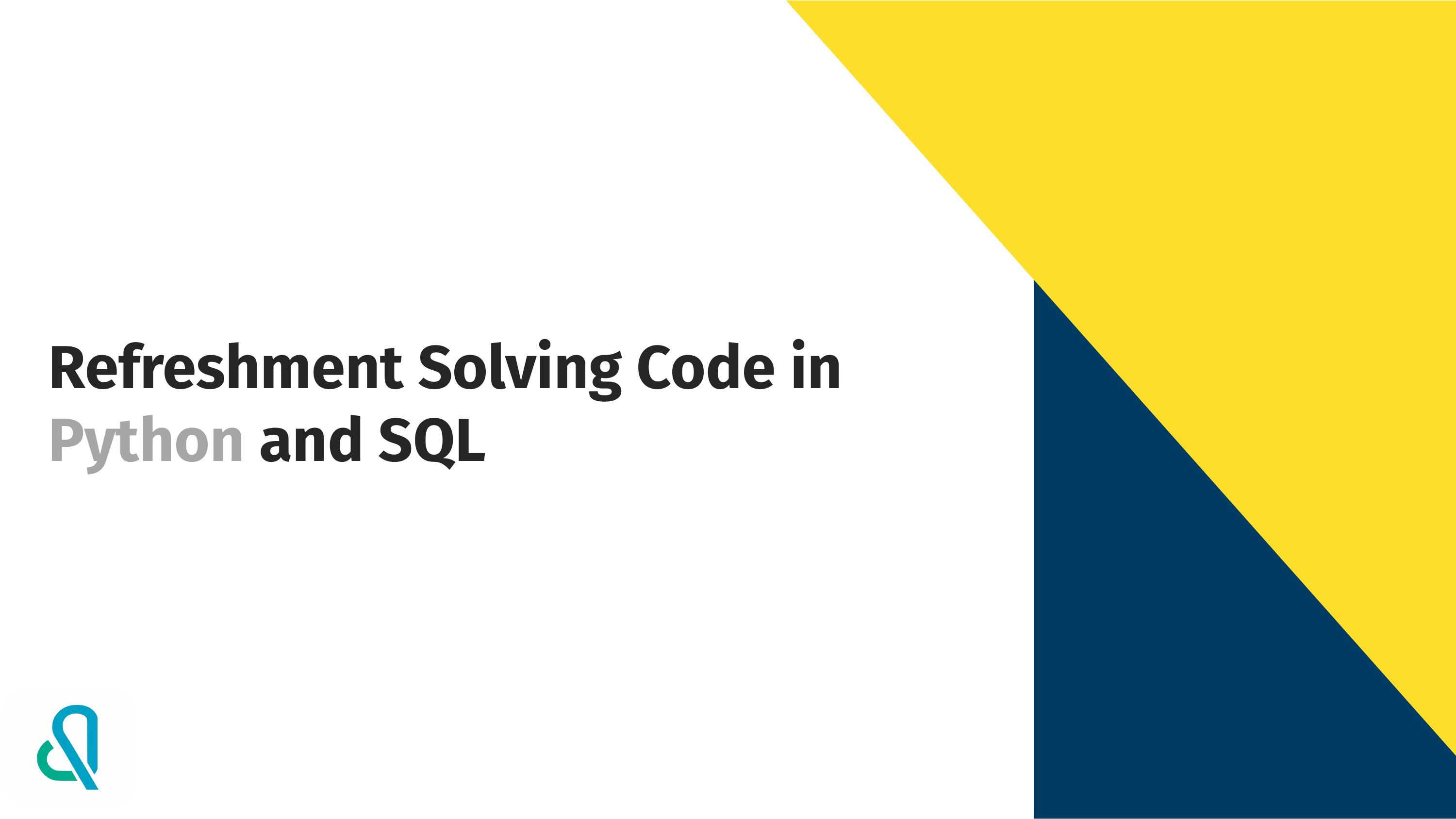

# Refreshment Solving Code in Python and SQL